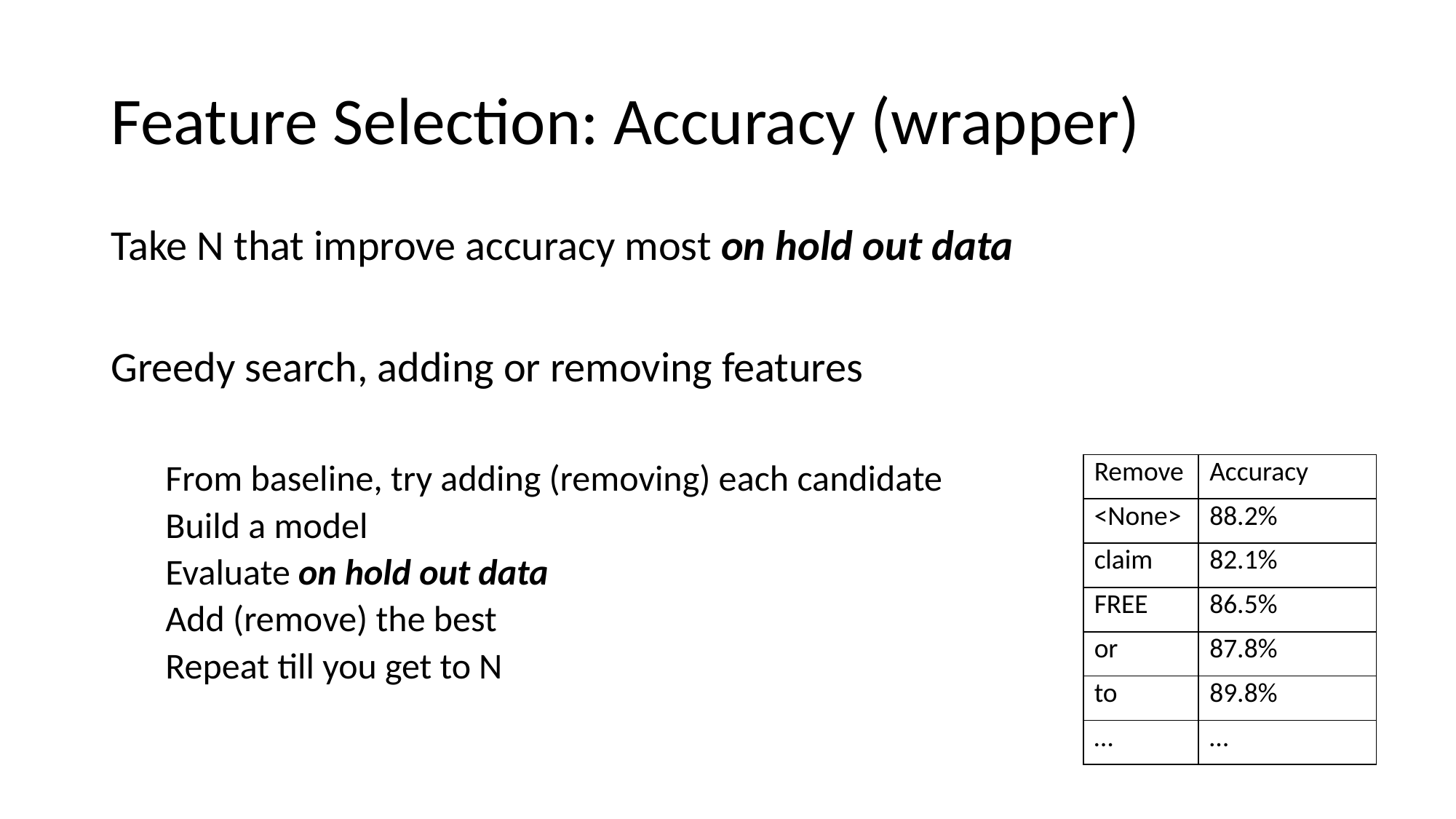

# Feature Selection: Accuracy (wrapper)
Take N that improve accuracy most on hold out data

Greedy search, adding or removing features

From baseline, try adding (removing) each candidate
Build a model
Evaluate on hold out data
Add (remove) the best
Repeat till you get to N

| Remove | Accuracy |
| --- | --- |
| <None> | 88.2% |
| claim | 82.1% |
| FREE | 86.5% |
| or | 87.8% |
| to | 89.8% |
| … | … |